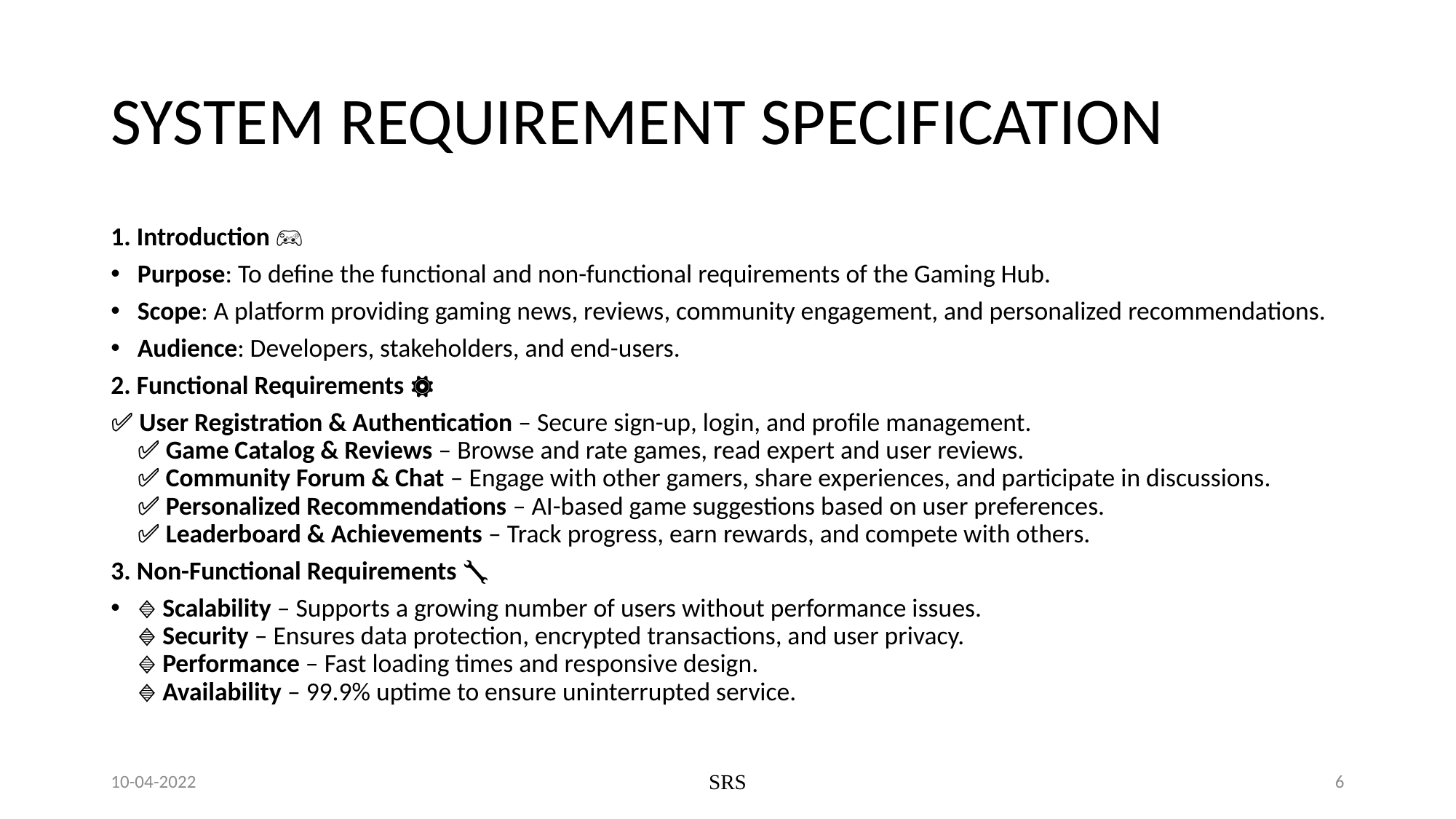

# SYSTEM REQUIREMENT SPECIFICATION
1. Introduction 🎮
Purpose: To define the functional and non-functional requirements of the Gaming Hub.
Scope: A platform providing gaming news, reviews, community engagement, and personalized recommendations.
Audience: Developers, stakeholders, and end-users.
2. Functional Requirements ⚙️
✅ User Registration & Authentication – Secure sign-up, login, and profile management.
✅ Game Catalog & Reviews – Browse and rate games, read expert and user reviews.
✅ Community Forum & Chat – Engage with other gamers, share experiences, and participate in discussions.
✅ Personalized Recommendations – AI-based game suggestions based on user preferences.
✅ Leaderboard & Achievements – Track progress, earn rewards, and compete with others.
3. Non-Functional Requirements 🔧
🔹 Scalability – Supports a growing number of users without performance issues.
🔹 Security – Ensures data protection, encrypted transactions, and user privacy.
🔹 Performance – Fast loading times and responsive design.
🔹 Availability – 99.9% uptime to ensure uninterrupted service.

10-04-2022
SRS
6